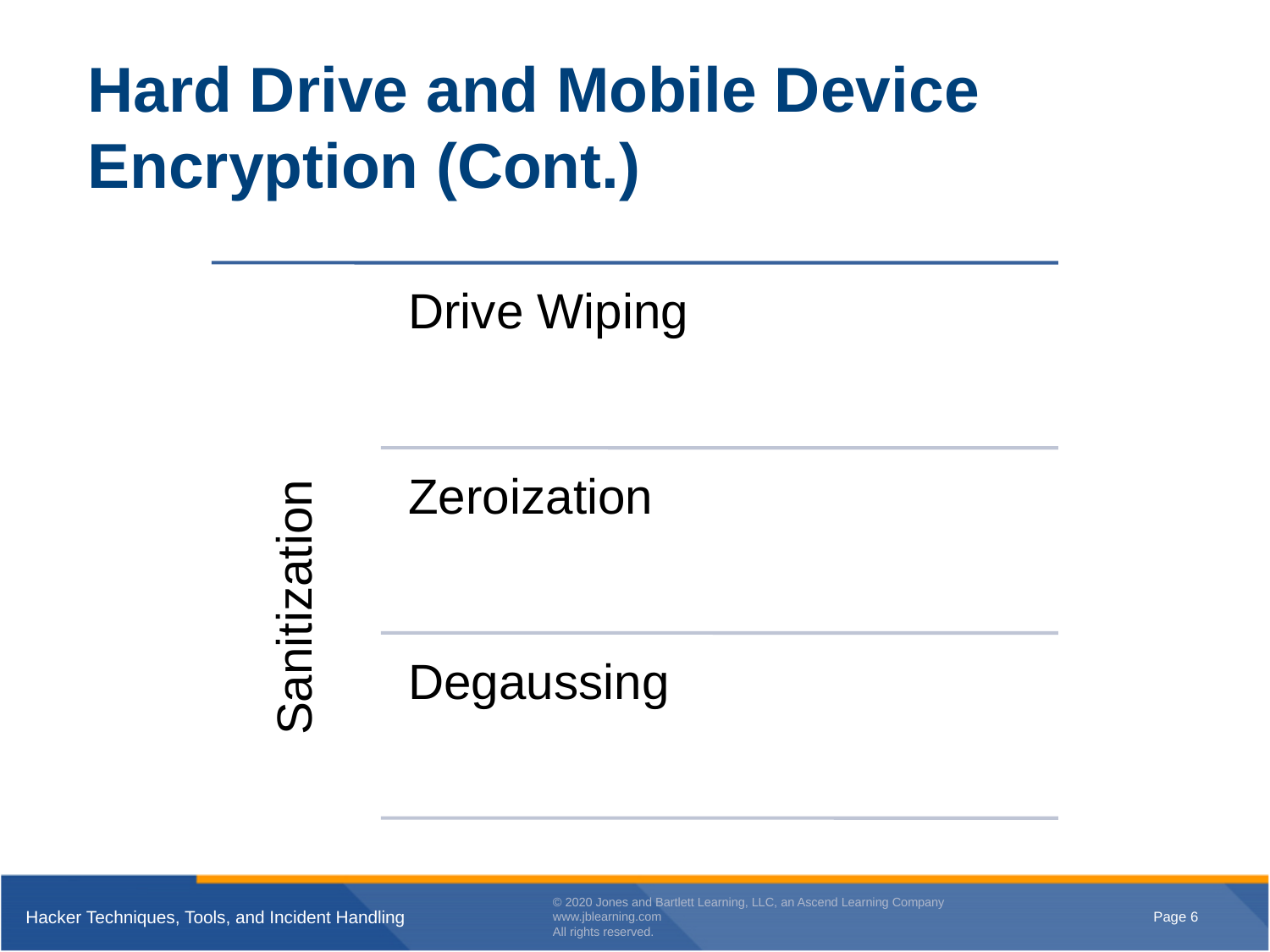

# Hard Drive and Mobile Device Encryption (Cont.)

Sanitization
Drive Wiping
Zeroization
Degaussing